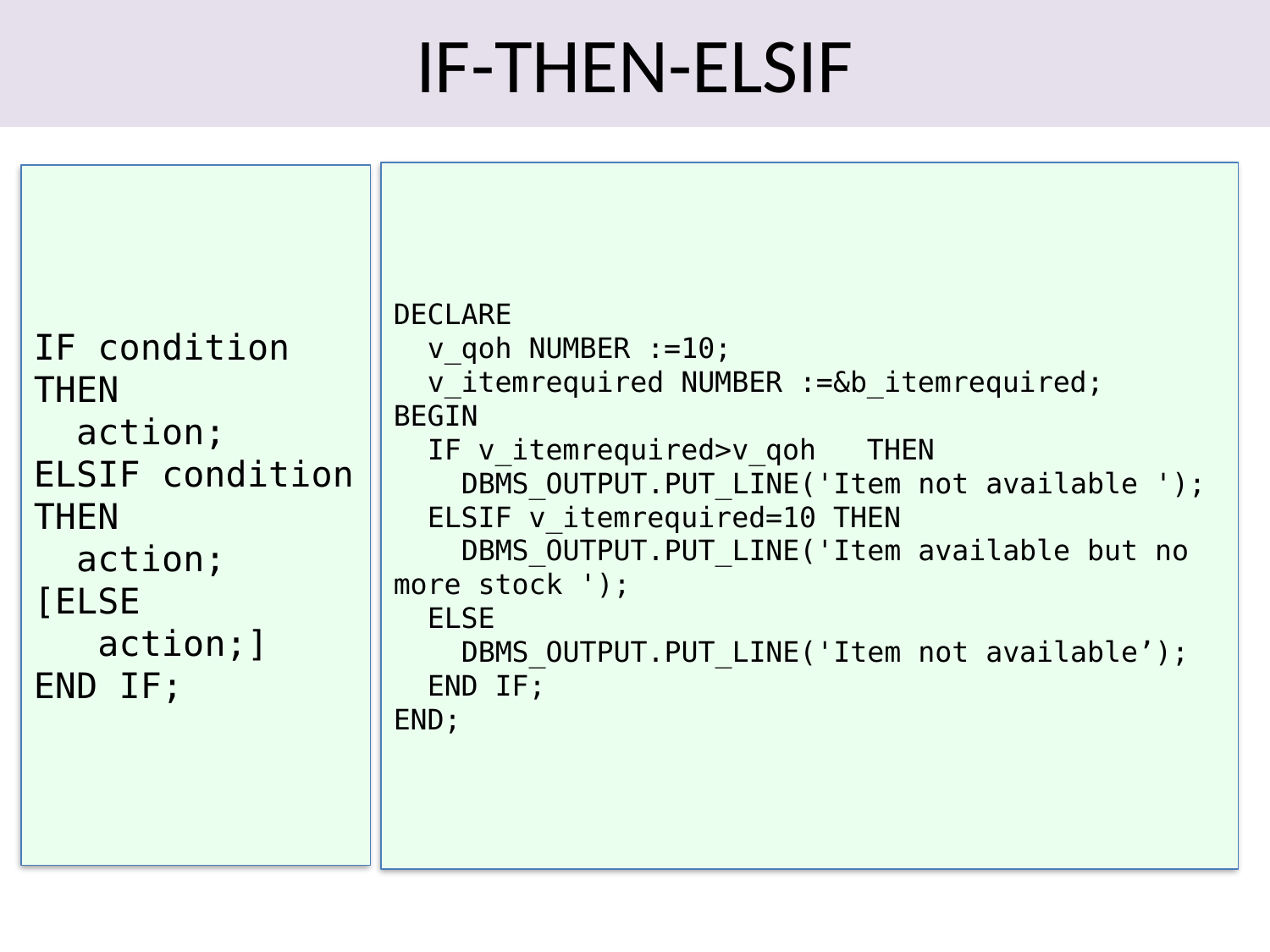

# IF-THEN-ELSIF
DECLARE
  v_qoh NUMBER :=10;
  v_itemrequired NUMBER :=&b_itemrequired;
BEGIN
  IF v_itemrequired>v_qoh   THEN
    DBMS_OUTPUT.PUT_LINE('Item not available ');
  ELSIF v_itemrequired=10 THEN
    DBMS_OUTPUT.PUT_LINE('Item available but no more stock ');
  ELSE
    DBMS_OUTPUT.PUT_LINE('Item not available’);
  END IF;
END;
IF condition
THEN
  action;
ELSIF condition
THEN
  action;
[ELSE
   action;]
END IF;